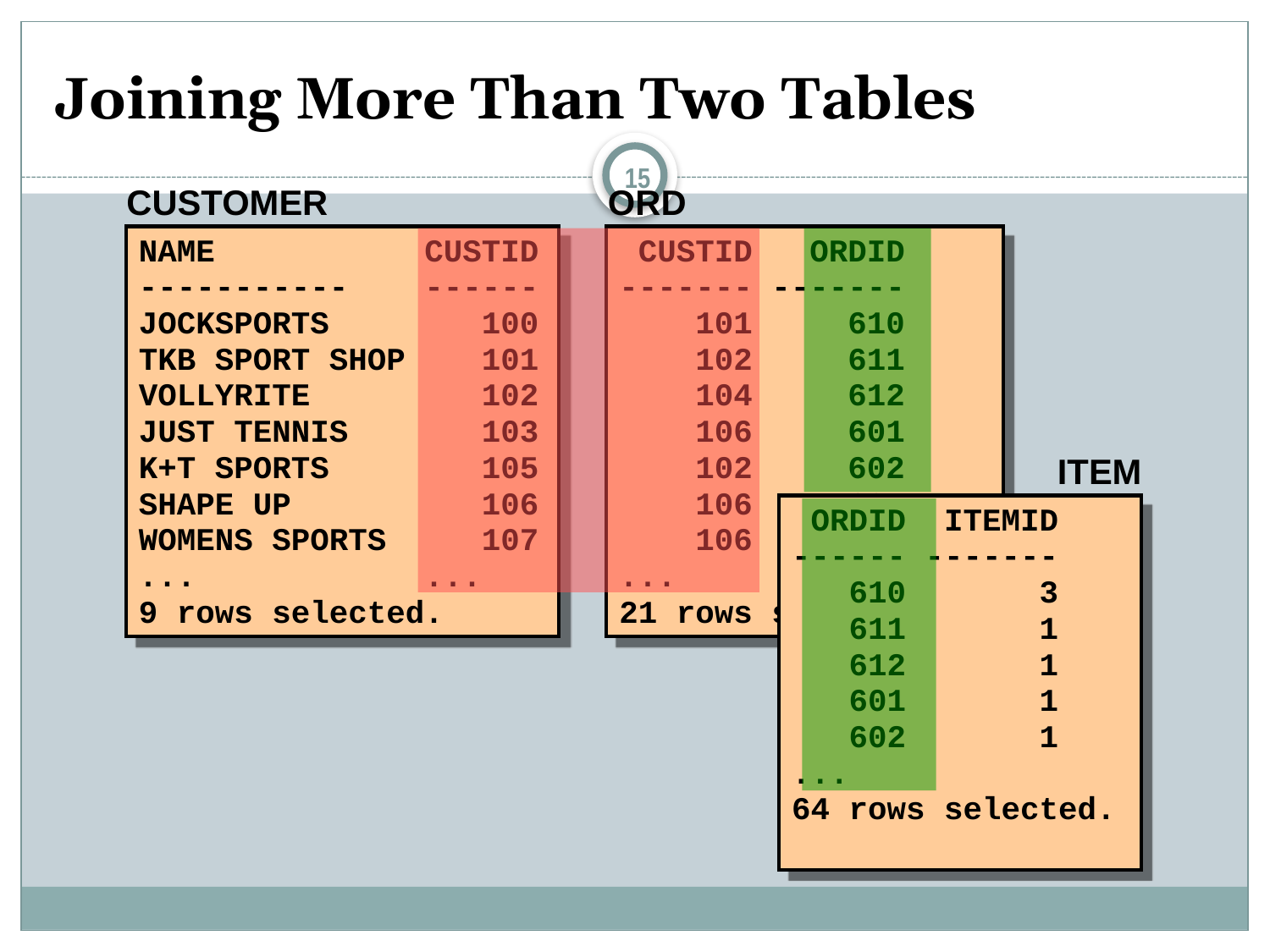

# Joining More Than Two Tables
15
CUSTOMER
ORD
 CUSTID   ORDID
------- -------
    101     610
    102     611
    104     612
    106     601
    102     602
    106     604
    106     605
...
21 rows selected.
NAME	CUSTID
-----------	------
JOCKSPORTS	   100
TKB SPORT SHOP	   101
VOLLYRITE	   102
JUST TENNIS	   103
K+T SPORTS	   105
SHAPE UP	   106
WOMENS SPORTS     107
...	...
9 rows selected.

ITEM
 ORDID  ITEMID
------ -------
   610       3
   611       1
   612       1
   601       1
   602       1
...
64 rows selected.